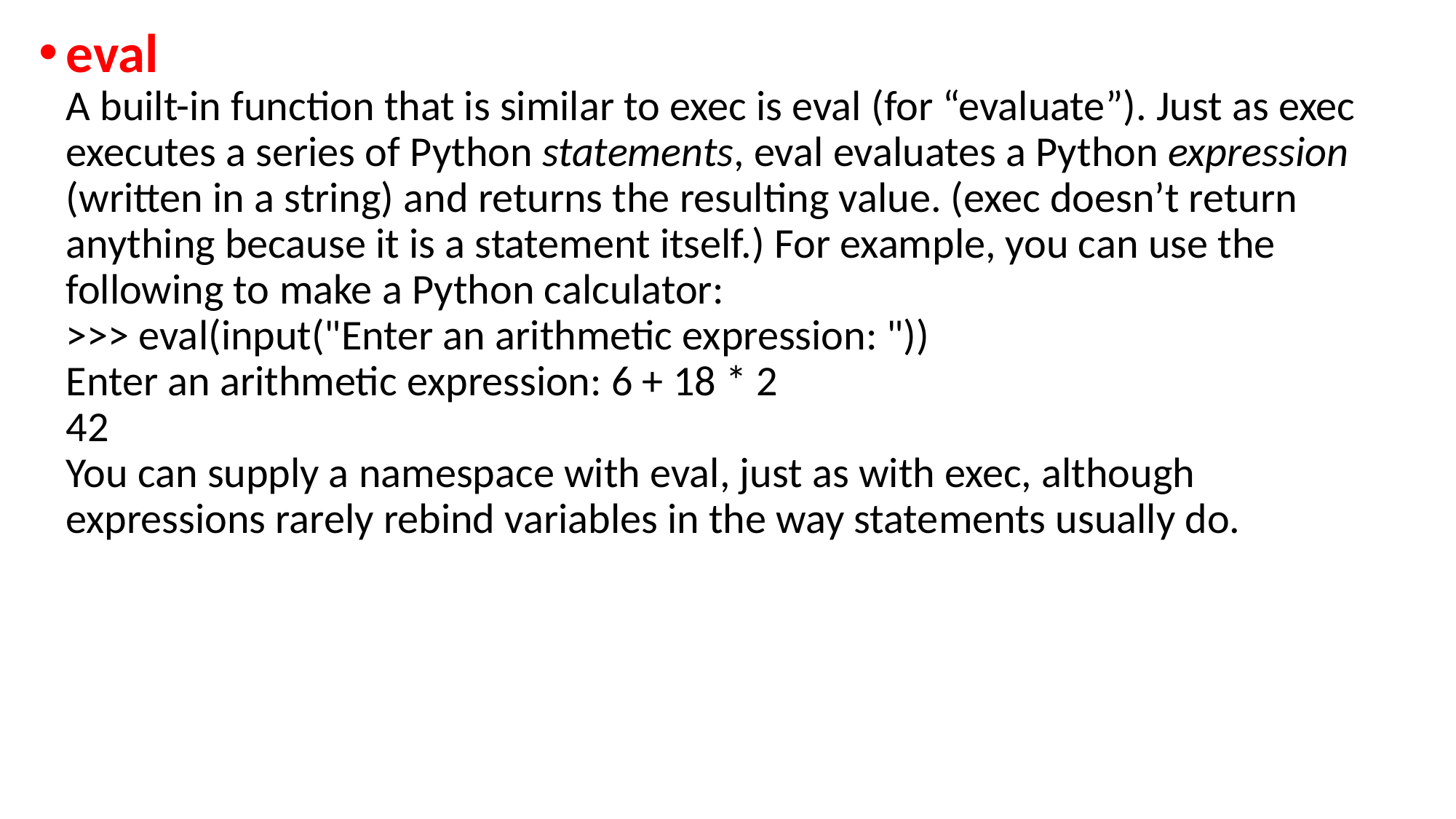

eval
A built-in function that is similar to exec is eval (for “evaluate”). Just as exec executes a series of Python statements, eval evaluates a Python expression (written in a string) and returns the resulting value. (exec doesn’t return anything because it is a statement itself.) For example, you can use the following to make a Python calculator:
>>> eval(input("Enter an arithmetic expression: "))
Enter an arithmetic expression: 6 + 18 * 2
42
You can supply a namespace with eval, just as with exec, although expressions rarely rebind variables in the way statements usually do.